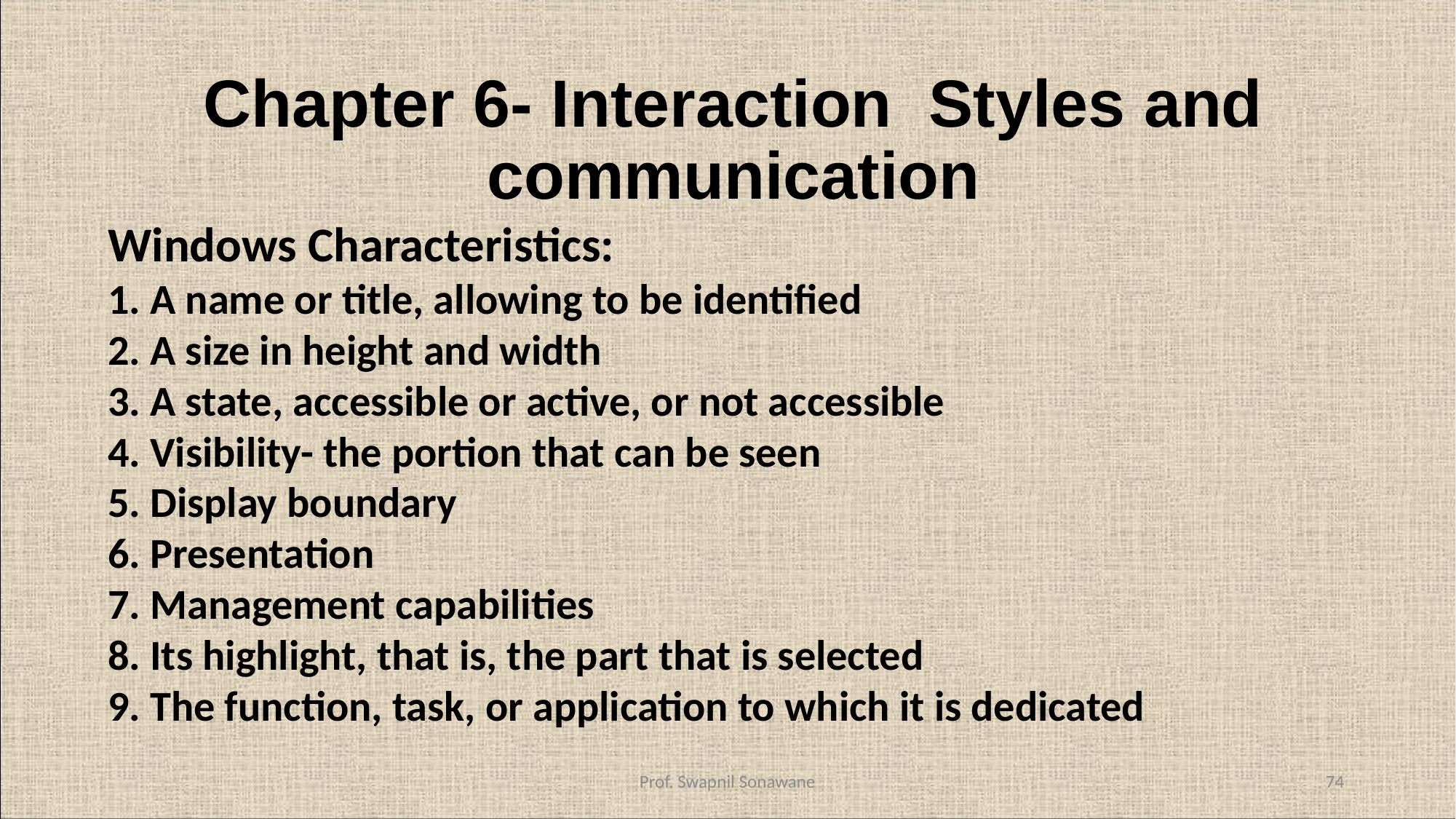

Chapter 6- Interaction  Styles and communication
Windows Characteristics:
1. A name or title, allowing to be identified
2. A size in height and width
3. A state, accessible or active, or not accessible
4. Visibility- the portion that can be seen
5. Display boundary
6. Presentation
7. Management capabilities
8. Its highlight, that is, the part that is selected
9. The function, task, or application to which it is dedicated

#
Prof. Swapnil Sonawane
74